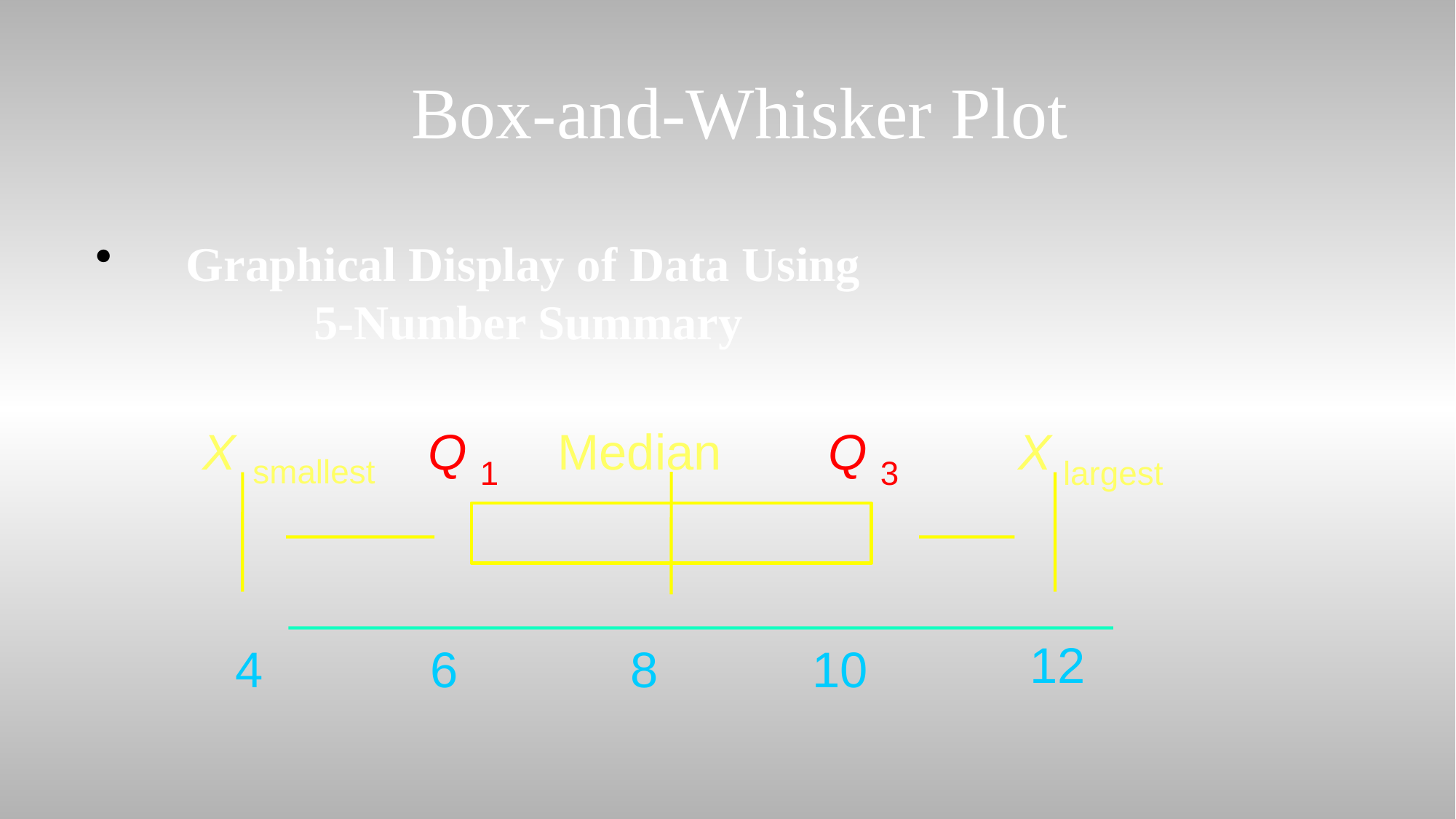

# Box-and-Whisker Plot
      Graphical Display of Data Using
		5-Number Summary
X
Q
Median
Q
X
smallest
1
3
largest

12
4
 6
 8
 10